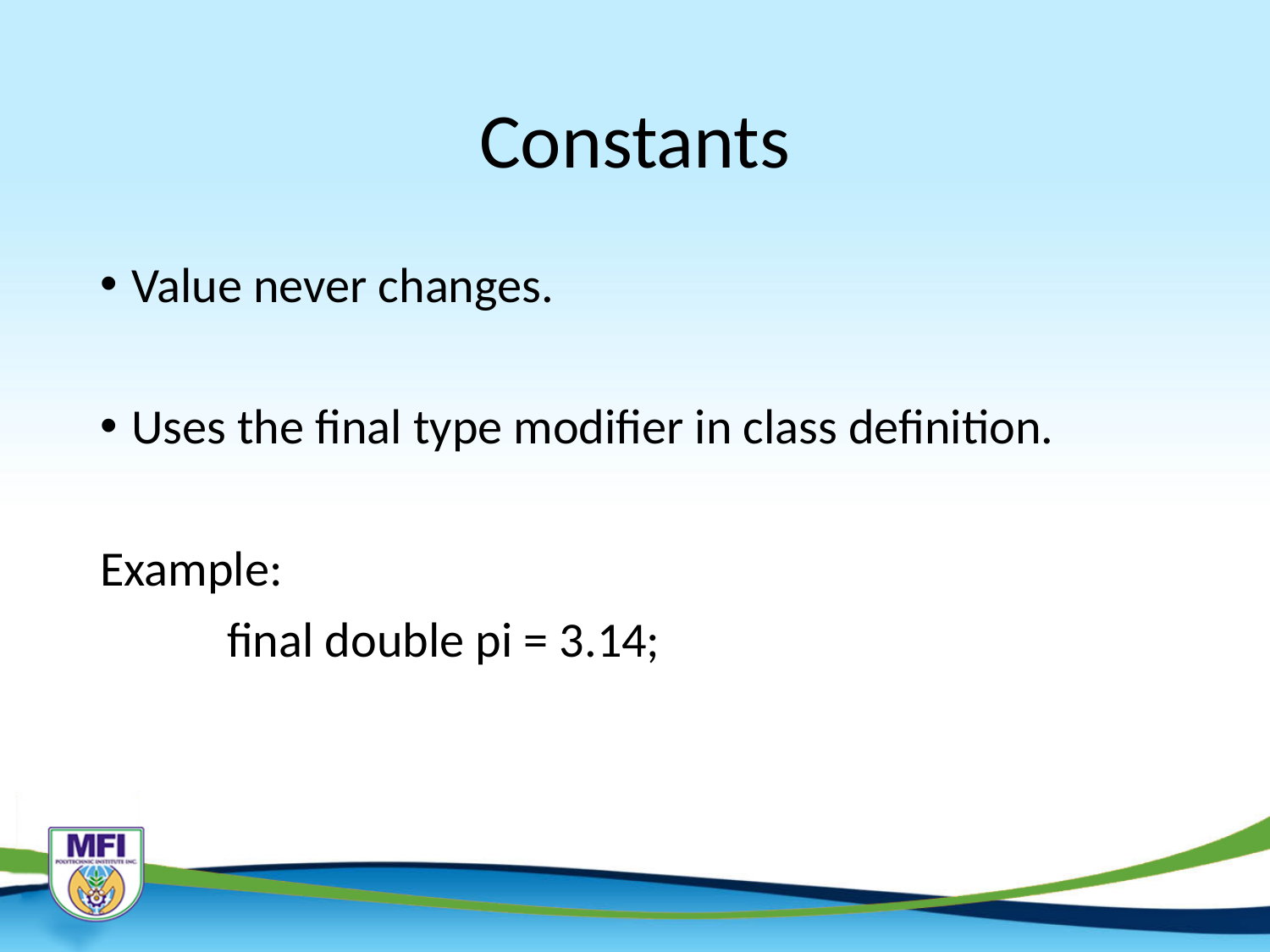

# Constants
Value never changes.

Uses the final type modifier in class definition.

Example:
	final double pi = 3.14;